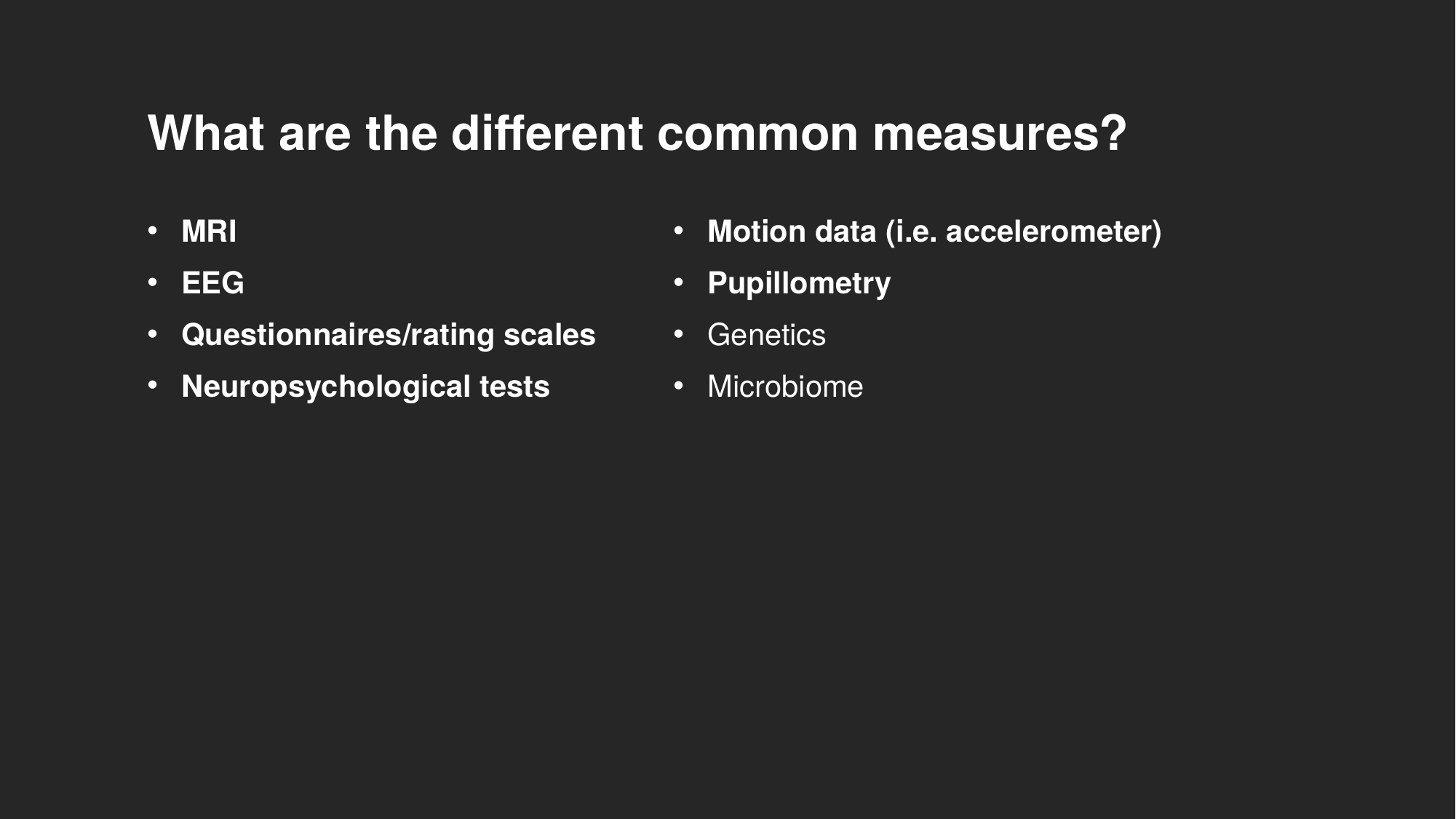

# What are the different common measures?
MRI
EEG
Questionnaires/rating scales
Neuropsychological tests

Motion data (i.e. accelerometer)
Pupillometry
Genetics
Microbiome